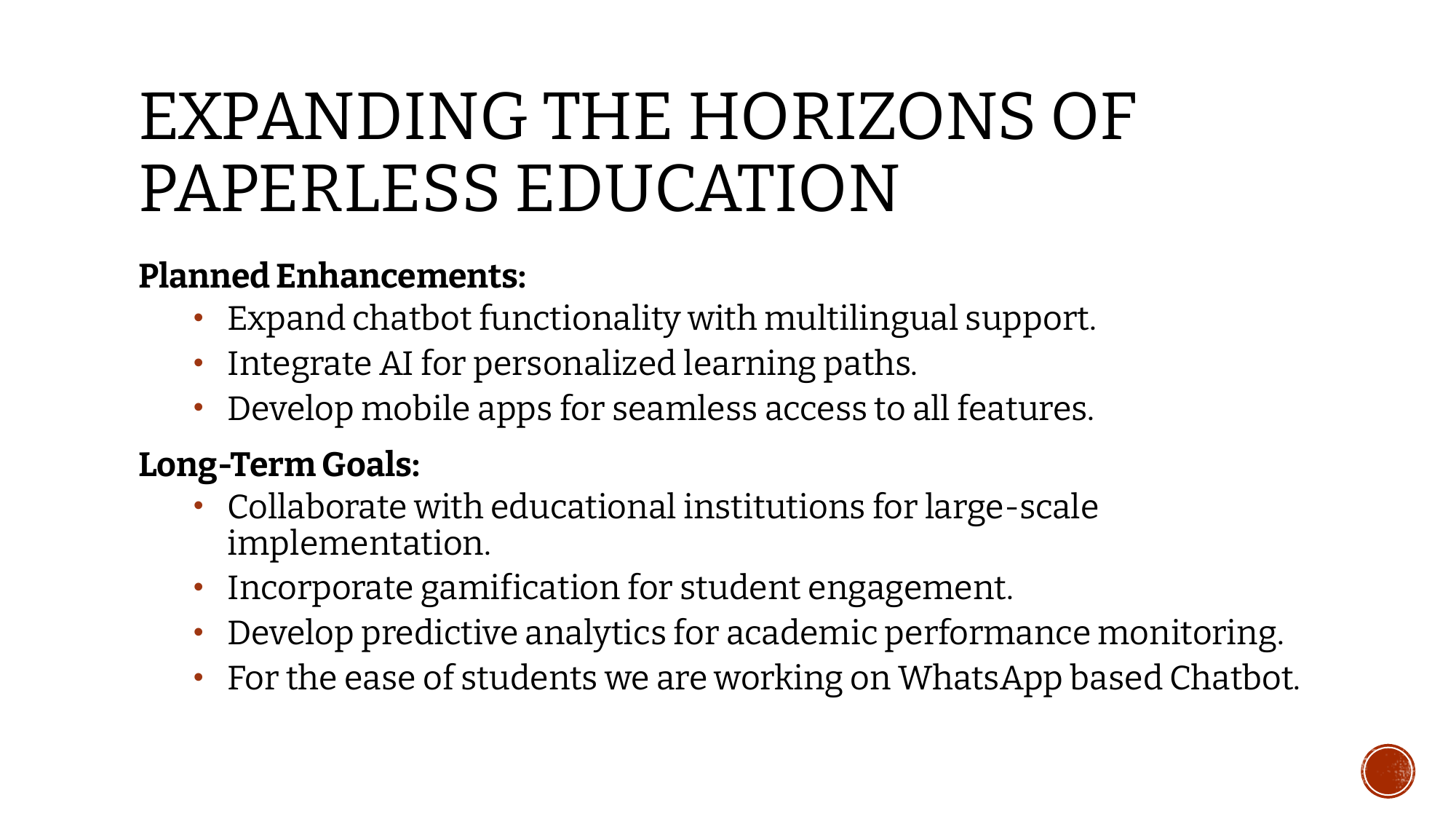

# Expanding the Horizons of Paperless Education
Planned Enhancements:
Expand chatbot functionality with multilingual support.
Integrate AI for personalized learning paths.
Develop mobile apps for seamless access to all features.
Long-Term Goals:
Collaborate with educational institutions for large-scale implementation.
Incorporate gamification for student engagement.
Develop predictive analytics for academic performance monitoring.
For the ease of students we are working on WhatsApp based Chatbot.